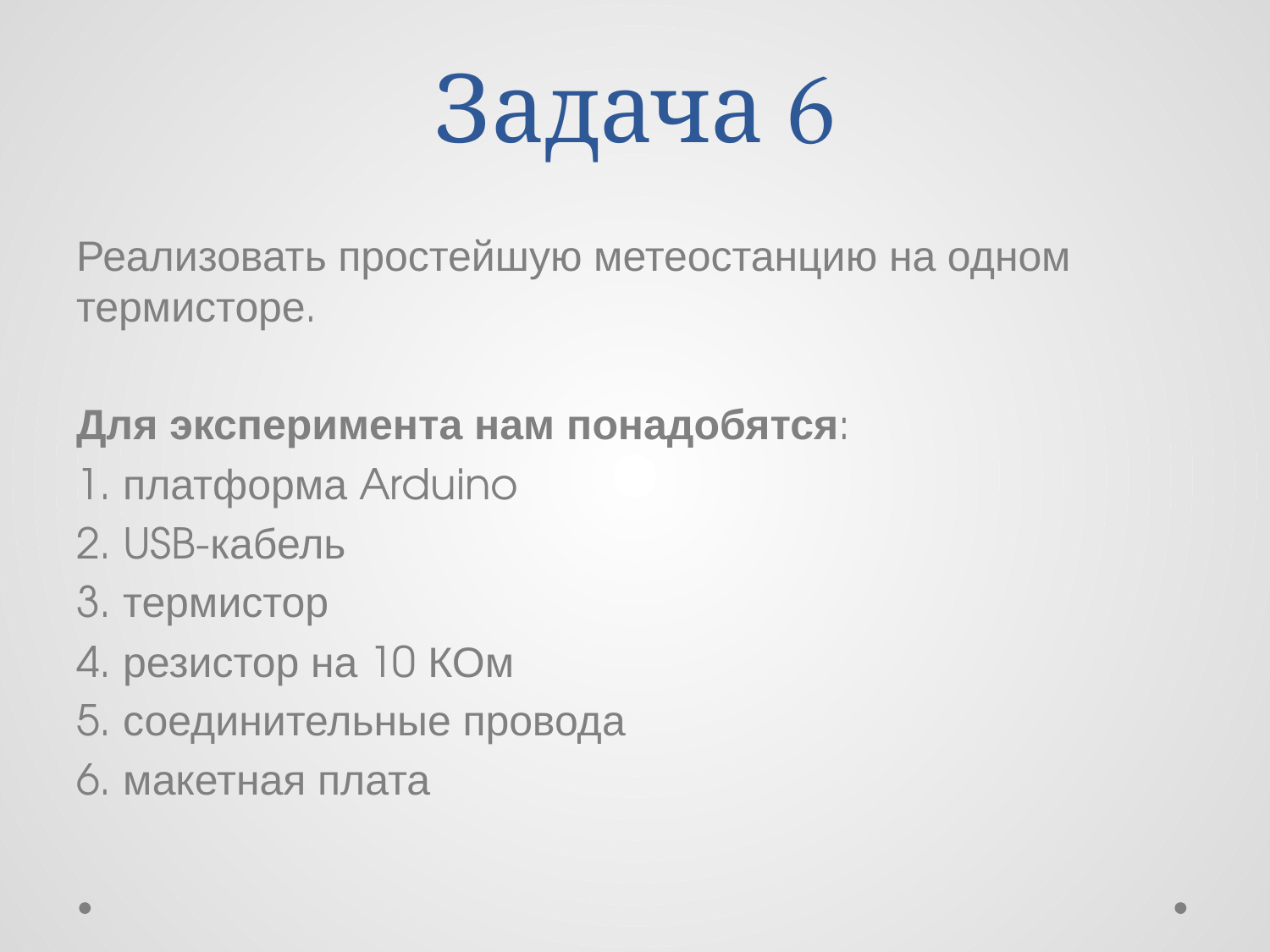

# Задача 6
Реализовать простейшую метеостанцию на одном термисторе.

Для эксперимента нам понадобятся:
1. платформа Arduino
2. USB-кабель
3. термистор
4. резистор на 10 КОм
5. соединительные провода
6. макетная плата